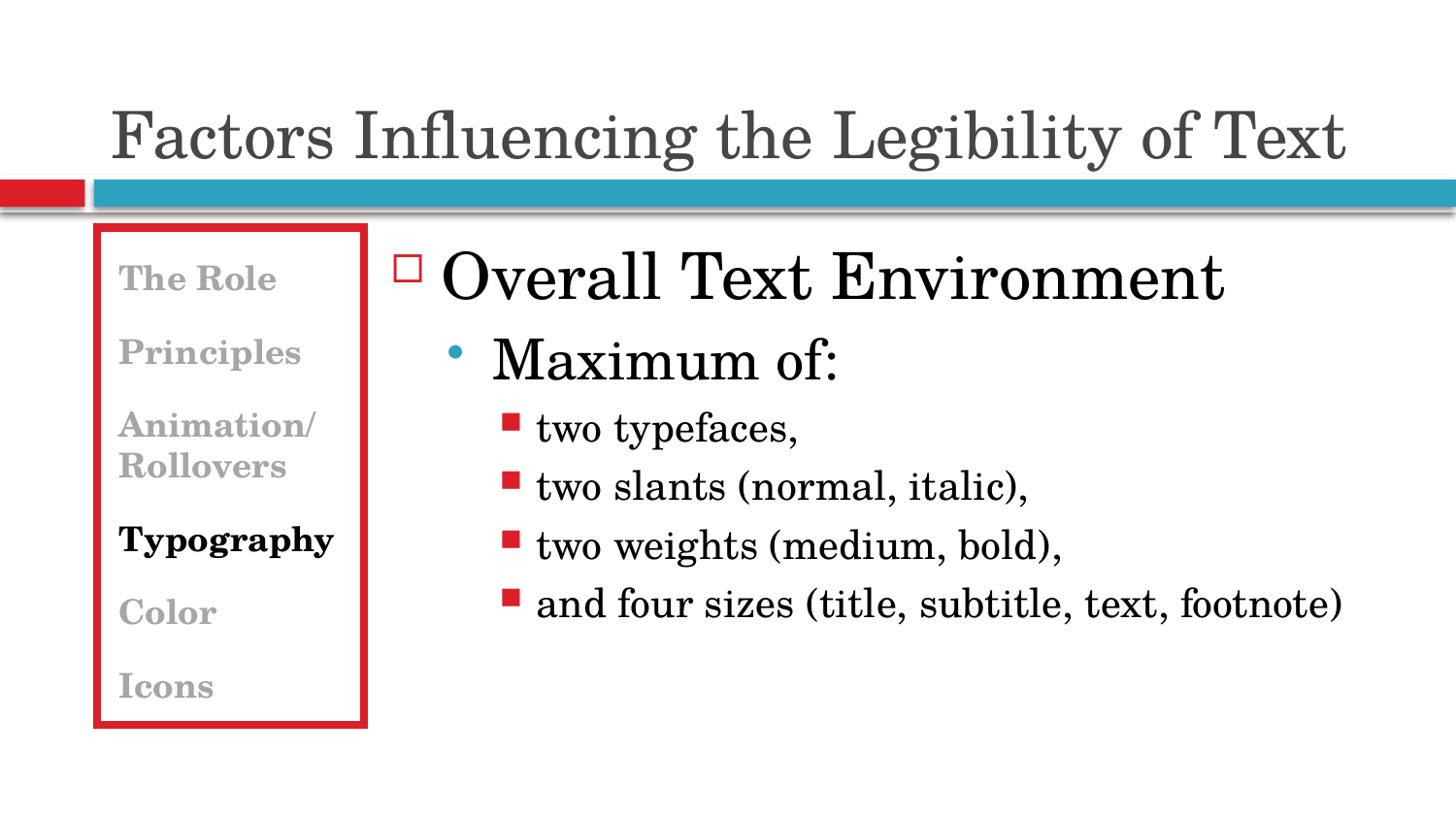

# Factors Inﬂuencing the Legibility of Text
The Role
Principles
Animation/Rollovers
Typography
Color
Icons
Overall Text Environment
Maximum of:
two typefaces,
two slants (normal, italic),
two weights (medium, bold),
and four sizes (title, subtitle, text, footnote)